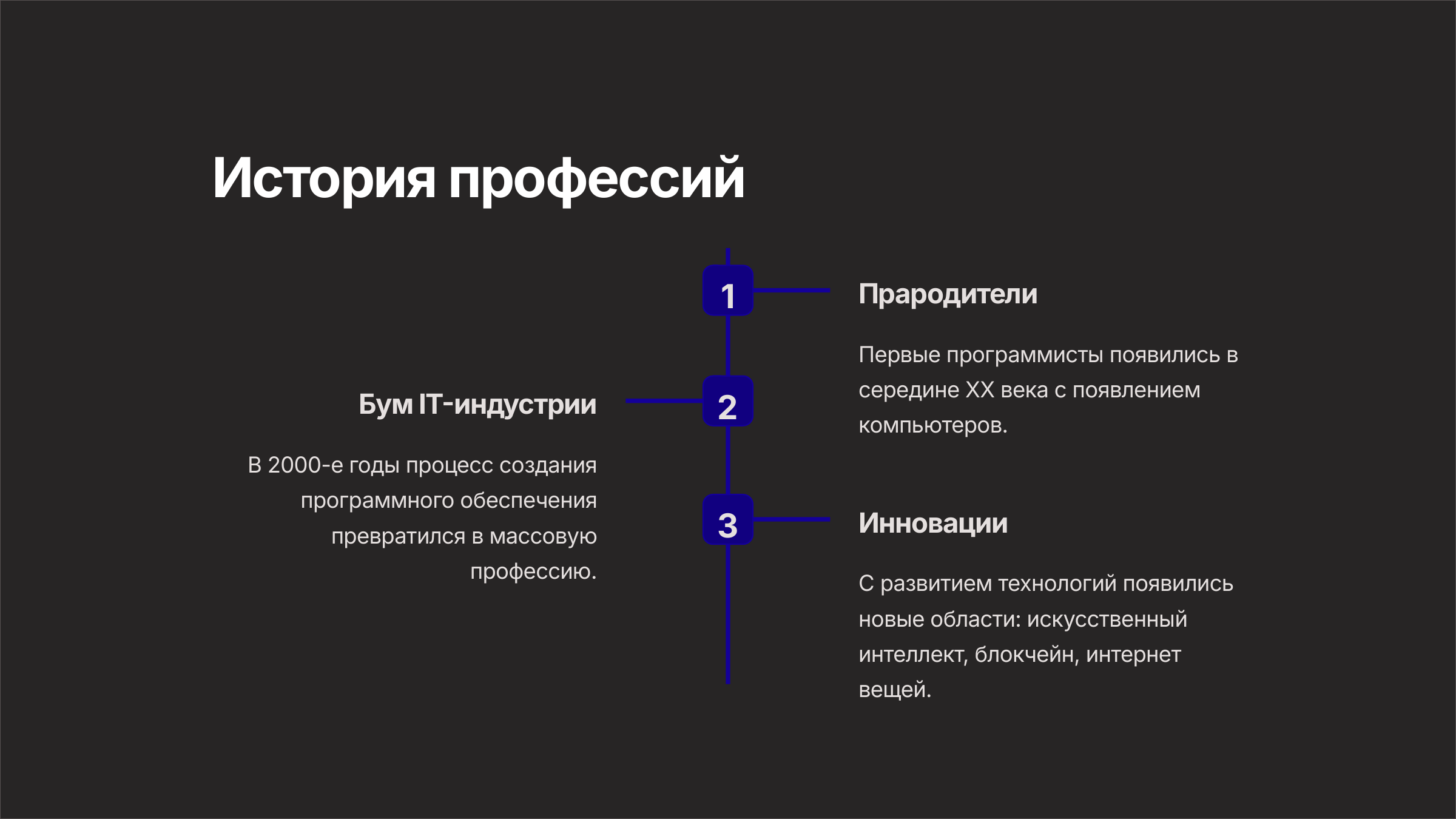

История профессий

1
Прародители

Первые программисты появились в середине XX века с появлением компьютеров.

2
Бум IT-индустрии

В 2000-е годы процесс создания программного обеспечения превратился в массовую профессию.

3
Инновации

С развитием технологий появились новые области: искусственный интеллект, блокчейн, интернет вещей.